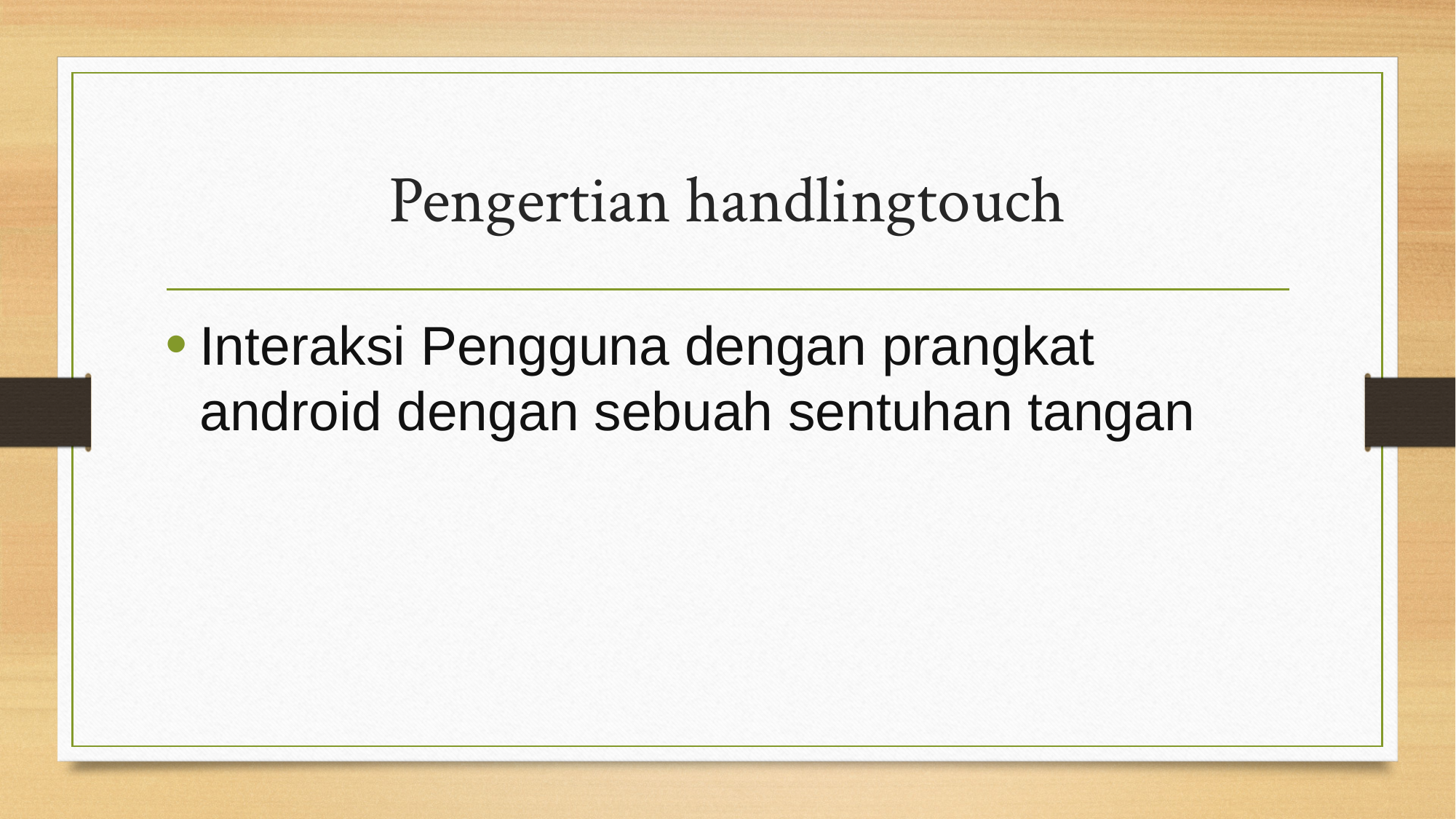

# Pengertian handlingtouch
Interaksi Pengguna dengan prangkat android dengan sebuah sentuhan tangan